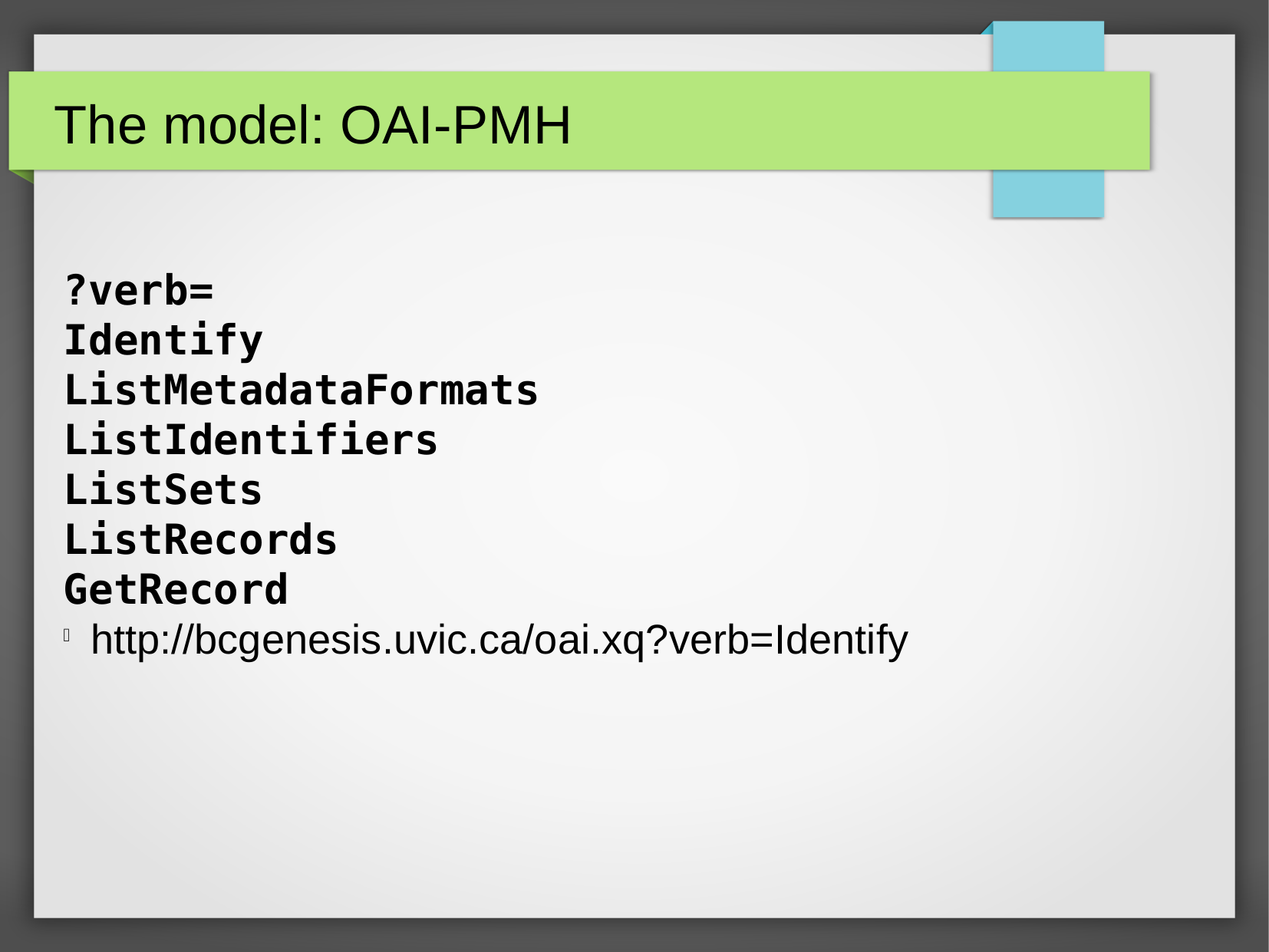

The model: OAI-PMH
?verb=
Identify
ListMetadataFormats
ListIdentifiers
ListSets
ListRecords
GetRecord
http://bcgenesis.uvic.ca/oai.xq?verb=Identify